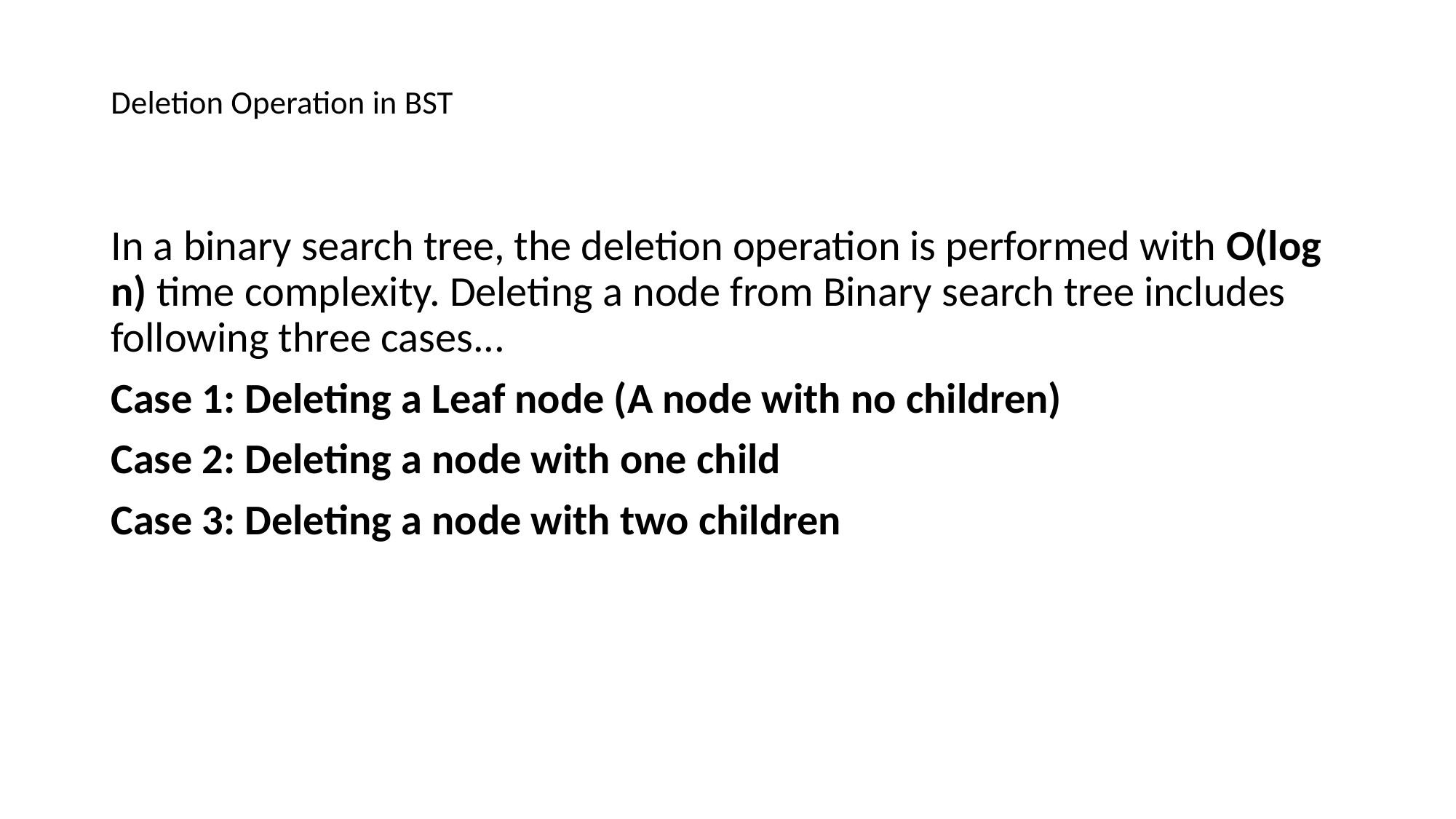

# Deletion Operation in BST
In a binary search tree, the deletion operation is performed with O(log n) time complexity. Deleting a node from Binary search tree includes following three cases...
Case 1: Deleting a Leaf node (A node with no children)
Case 2: Deleting a node with one child
Case 3: Deleting a node with two children